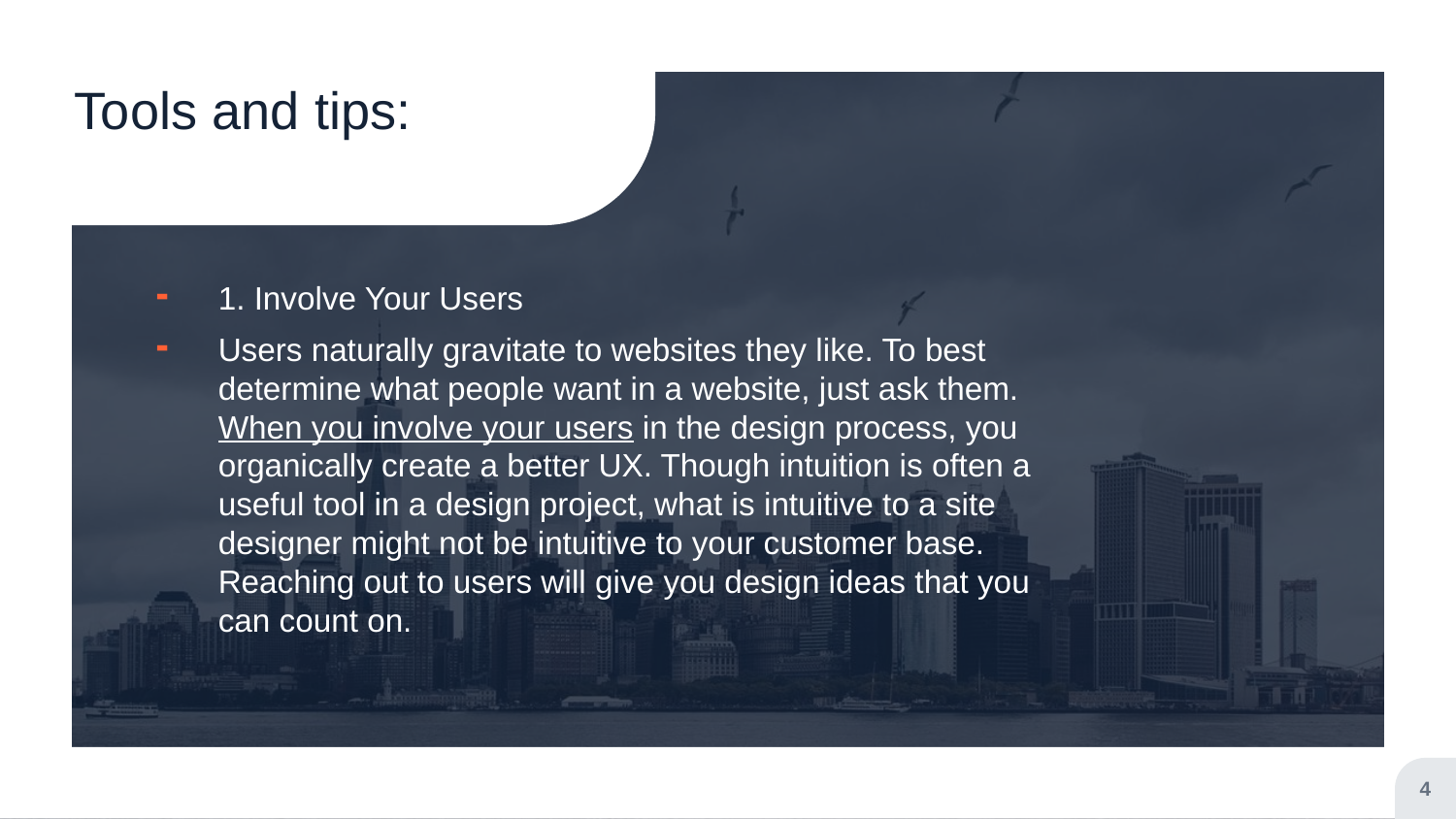

# Tools and tips:
1. Involve Your Users
Users naturally gravitate to websites they like. To best determine what people want in a website, just ask them. When you involve your users in the design process, you organically create a better UX. Though intuition is often a useful tool in a design project, what is intuitive to a site designer might not be intuitive to your customer base. Reaching out to users will give you design ideas that you can count on.
4